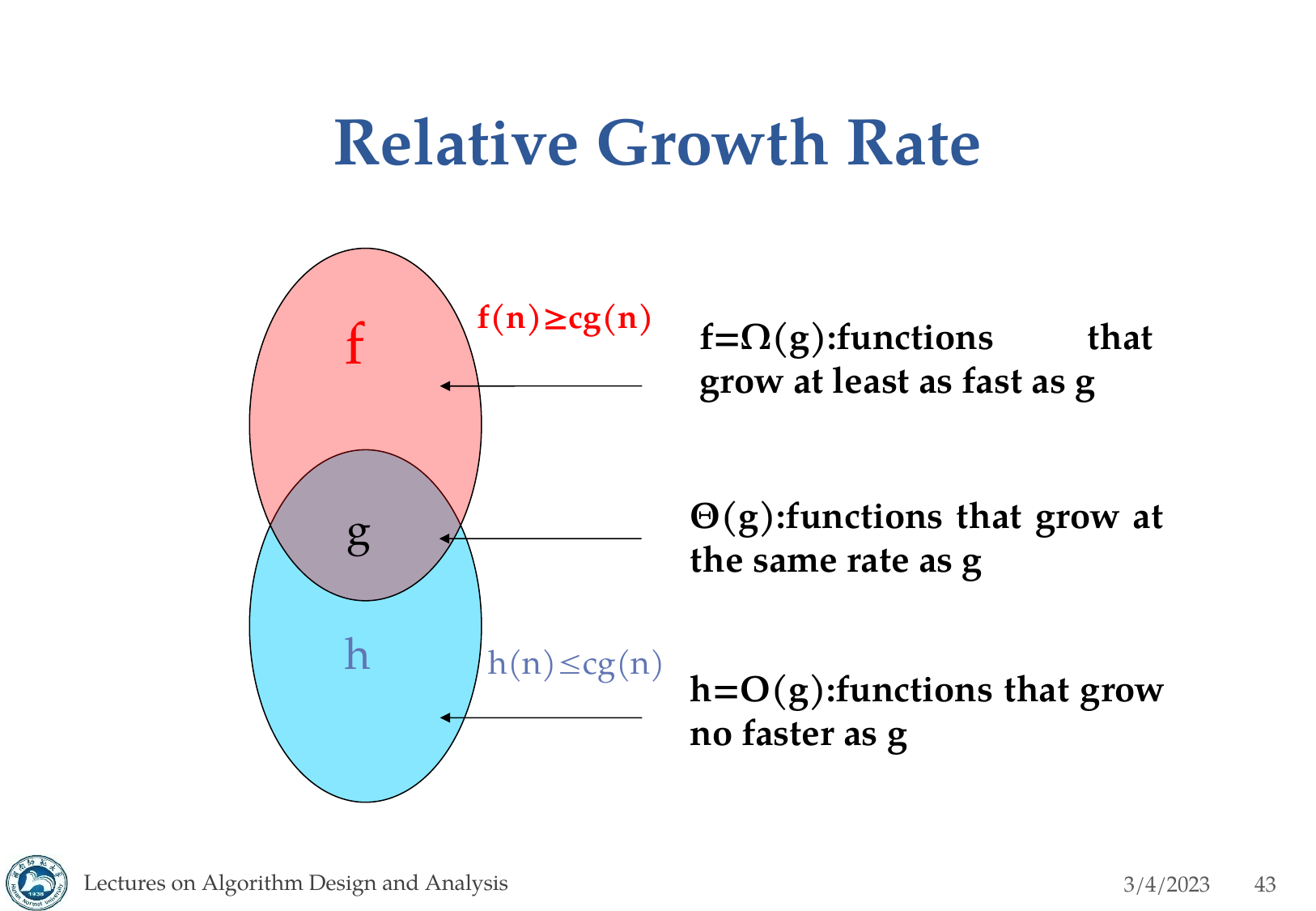

# Relative Growth Rate
      f
f(n)≥cg(n)
f=Ω(g):functions that grow at least as fast as g

      h

Θ(g):functions that grow at the same rate as g
g

h(n)≤cg(n)
h=Ο(g):functions that grow no faster as g

Lectures on Algorithm Design and Analysis
3/4/2023
43